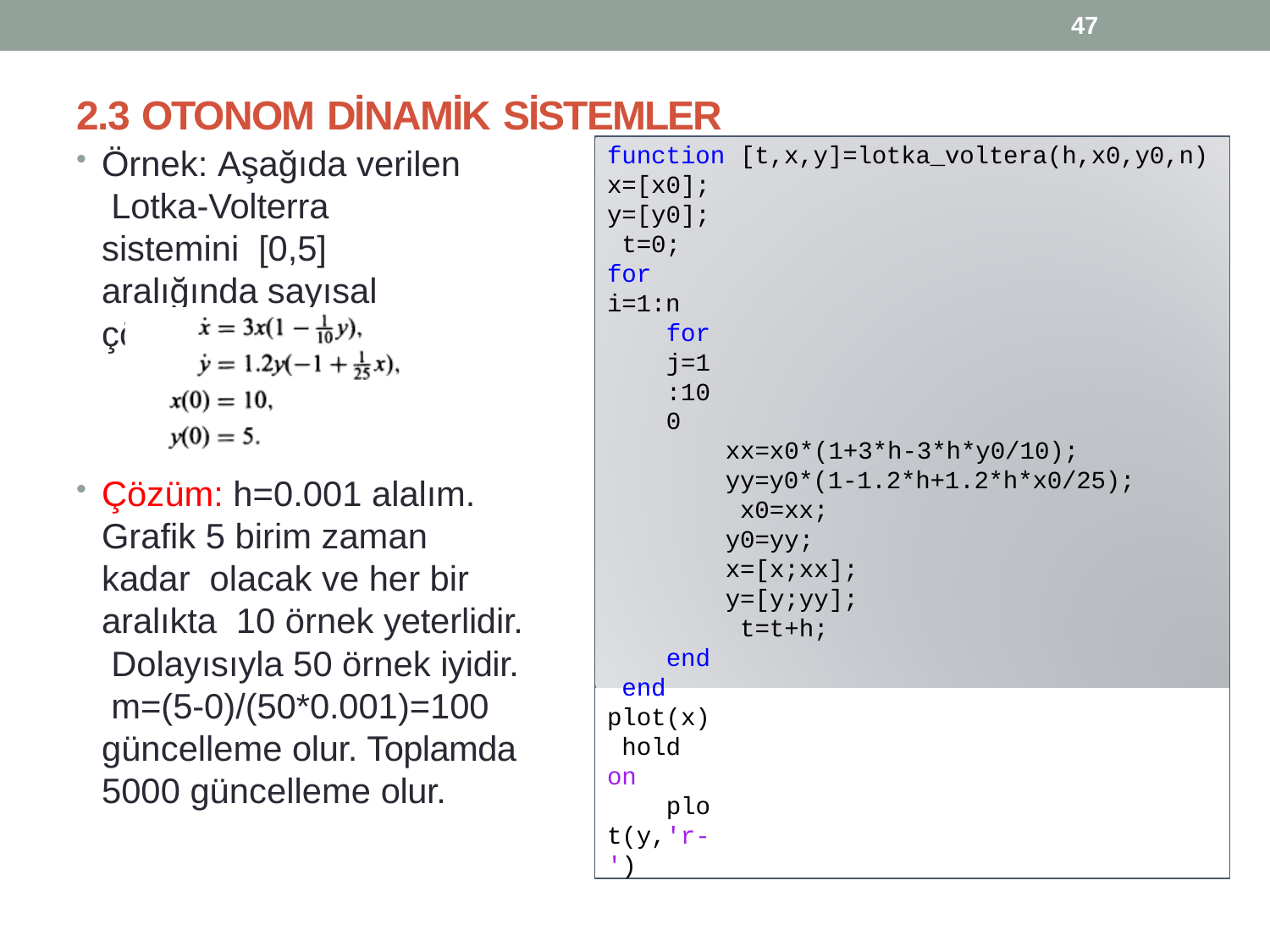

47
# 2.3 OTONOM DİNAMİK SİSTEMLER

function [t,x,y]=lotka_voltera(h,x0,y0,n)
x=[x0];
y=[y0];  t=0;
for i=1:n
for j=1:100
xx=x0*(1+3*h-3*h*y0/10);  yy=y0*(1-1.2*h+1.2*h*x0/25);  x0=xx;
y0=yy;  x=[x;xx];
y=[y;yy];  t=t+h;
end  end  plot(x)  hold on
plot(y,'r-')
Örnek: Aşağıda verilen  Lotka-Volterra sistemini  [0,5] aralığında sayısal  çözümünü veriniz?

Çözüm: h=0.001 alalım.  Grafik 5 birim zaman kadar  olacak ve her bir aralıkta  10 örnek yeterlidir.  Dolayısıyla 50 örnek iyidir.  m=(5-0)/(50*0.001)=100  güncelleme olur. Toplamda  5000 güncelleme olur.